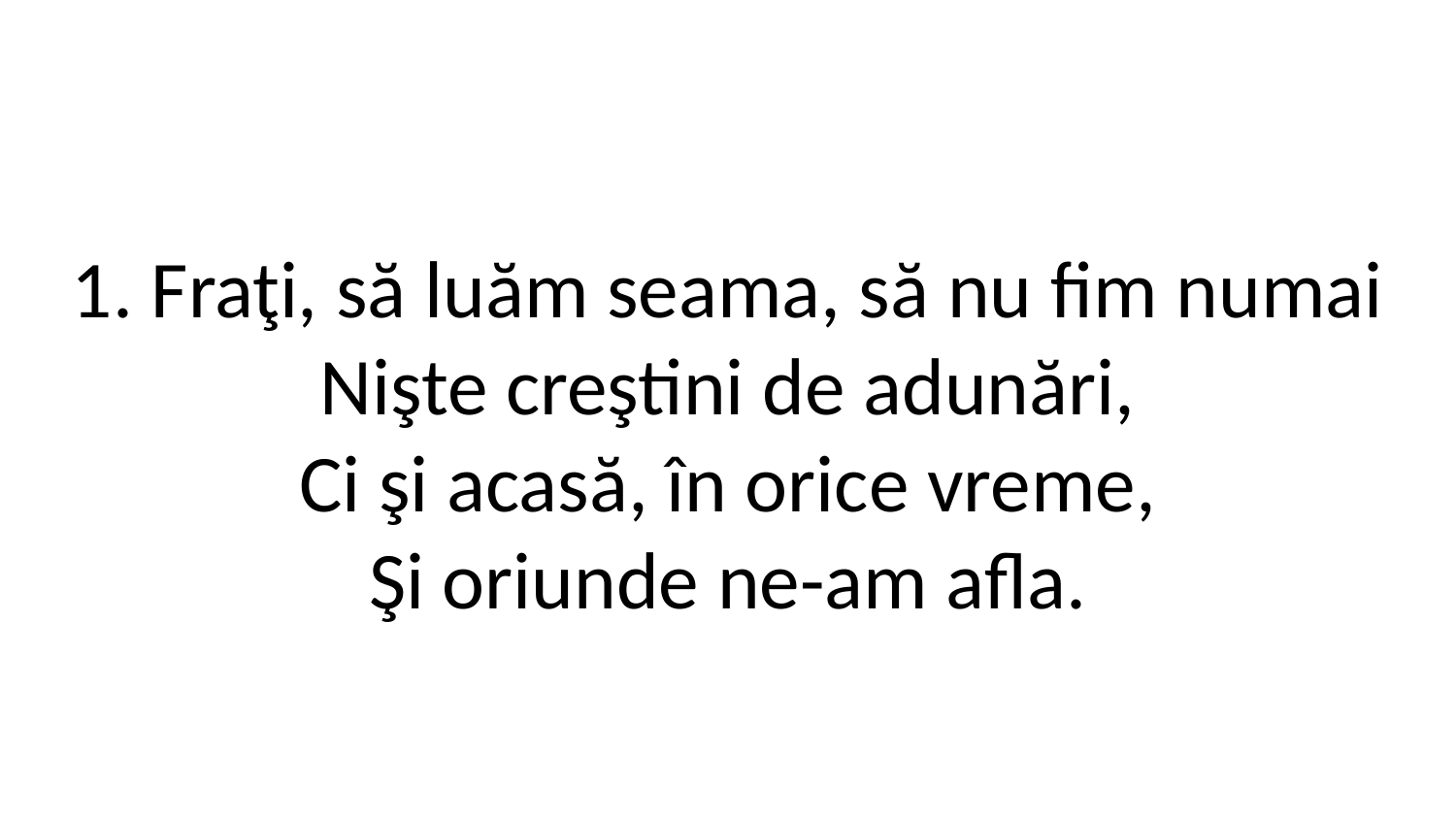

1. Fraţi, să luăm seama, să nu fim numai
Nişte creştini de adunări,
Ci şi acasă, în orice vreme,
Şi oriunde ne-am afla.